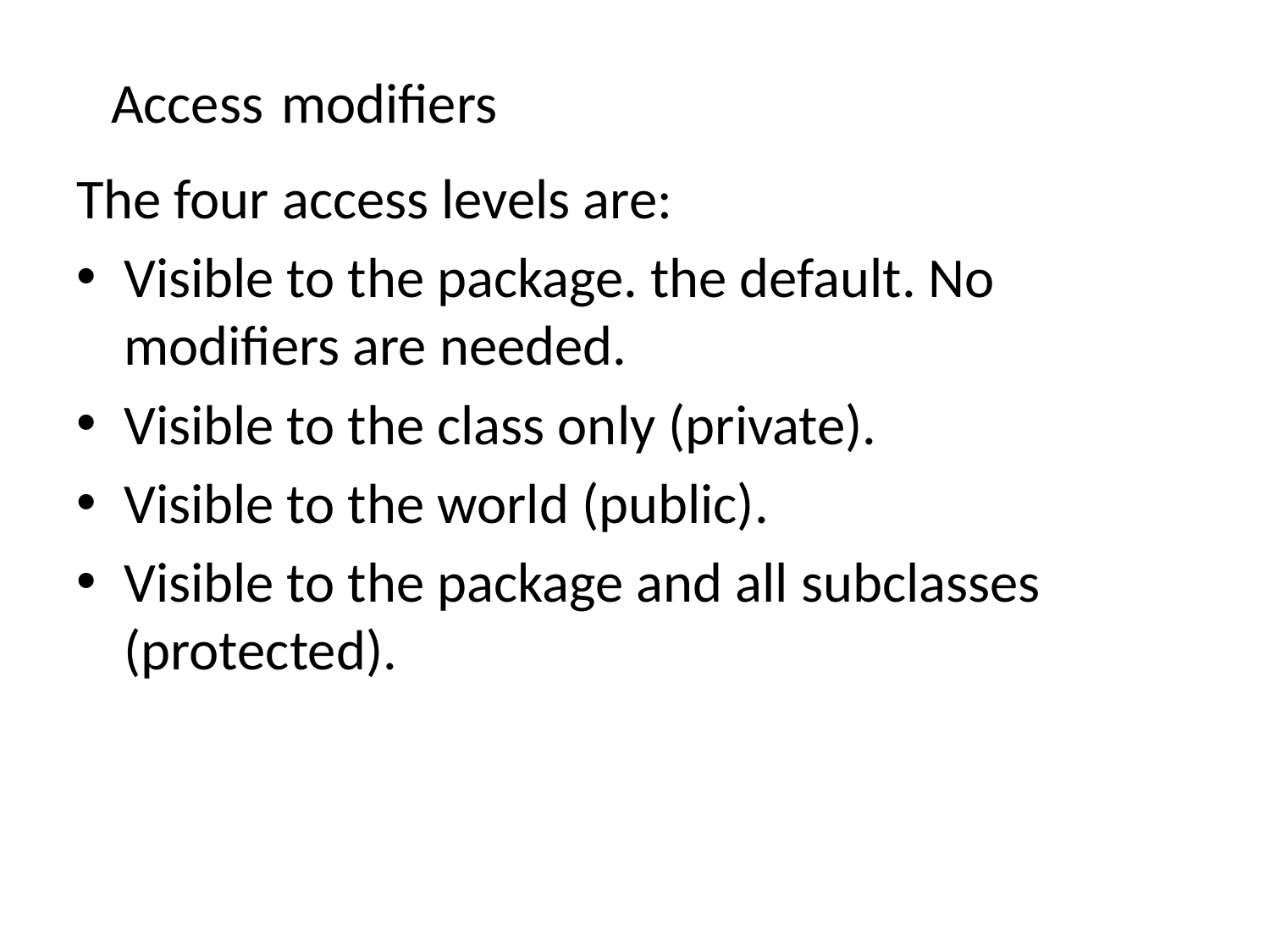

# Access modifiers
The four access levels are:
Visible to the package. the default. No modifiers are needed.
Visible to the class only (private).
Visible to the world (public).
Visible to the package and all subclasses (protected).